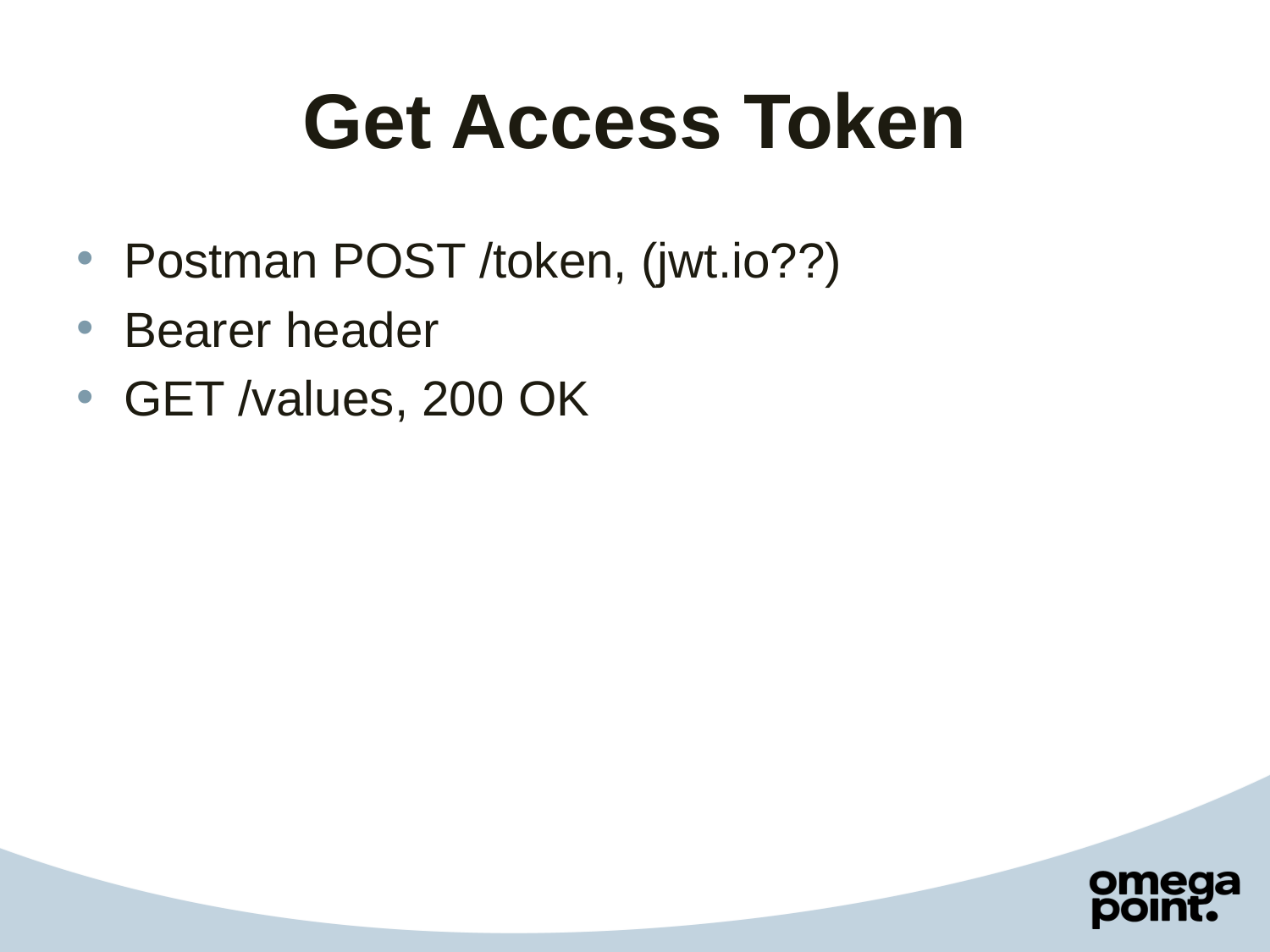

# Get Access Token
Postman POST /token, (jwt.io??)
Bearer header
GET /values, 200 OK